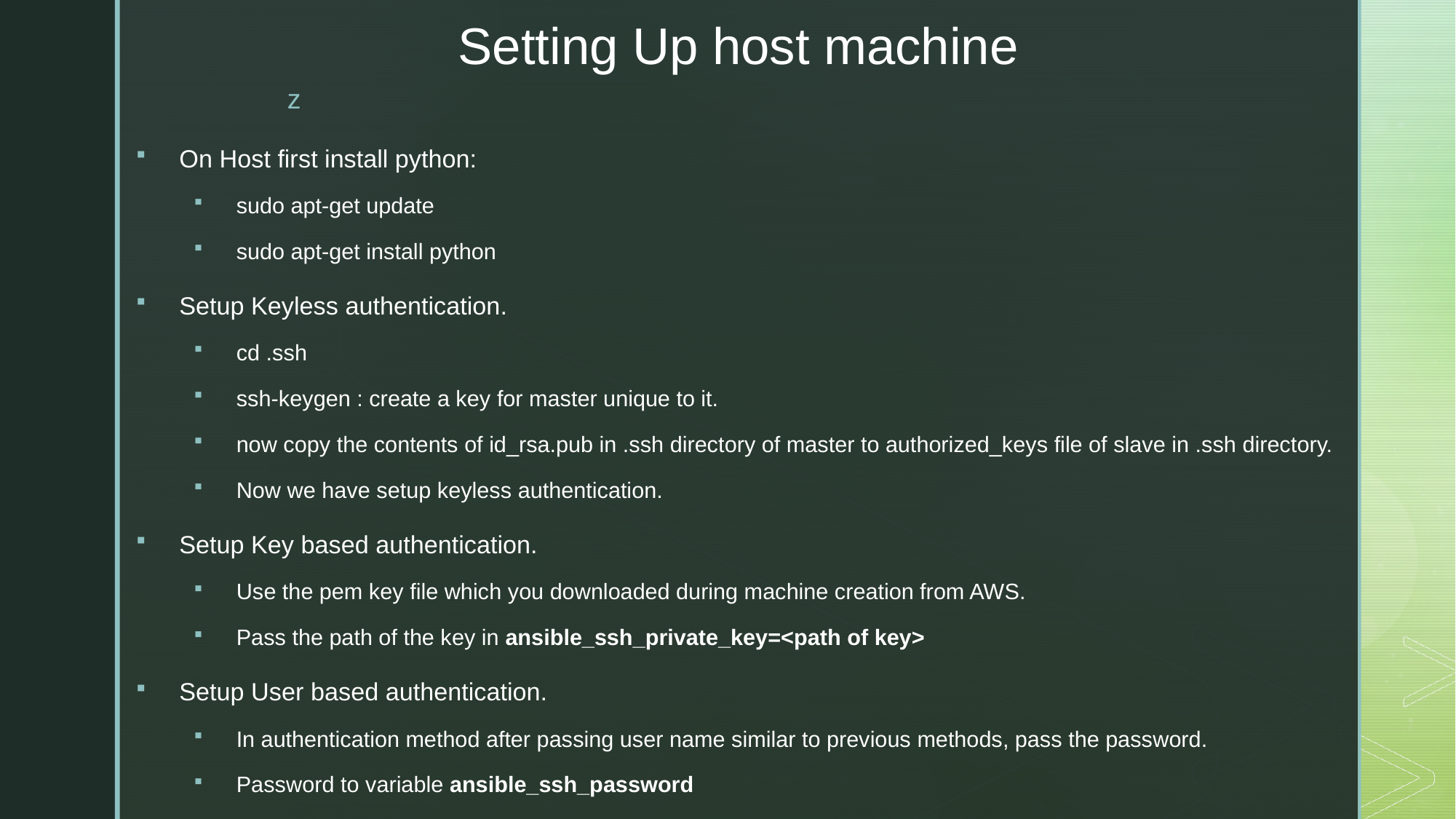

# Setting Up host machine
On Host first install python:
sudo apt-get update
sudo apt-get install python
Setup Keyless authentication.
cd .ssh
ssh-keygen : create a key for master unique to it.
now copy the contents of id_rsa.pub in .ssh directory of master to authorized_keys file of slave in .ssh directory.
Now we have setup keyless authentication.
Setup Key based authentication.
Use the pem key file which you downloaded during machine creation from AWS.
Pass the path of the key in ansible_ssh_private_key=<path of key>
Setup User based authentication.
In authentication method after passing user name similar to previous methods, pass the password.
Password to variable ansible_ssh_password